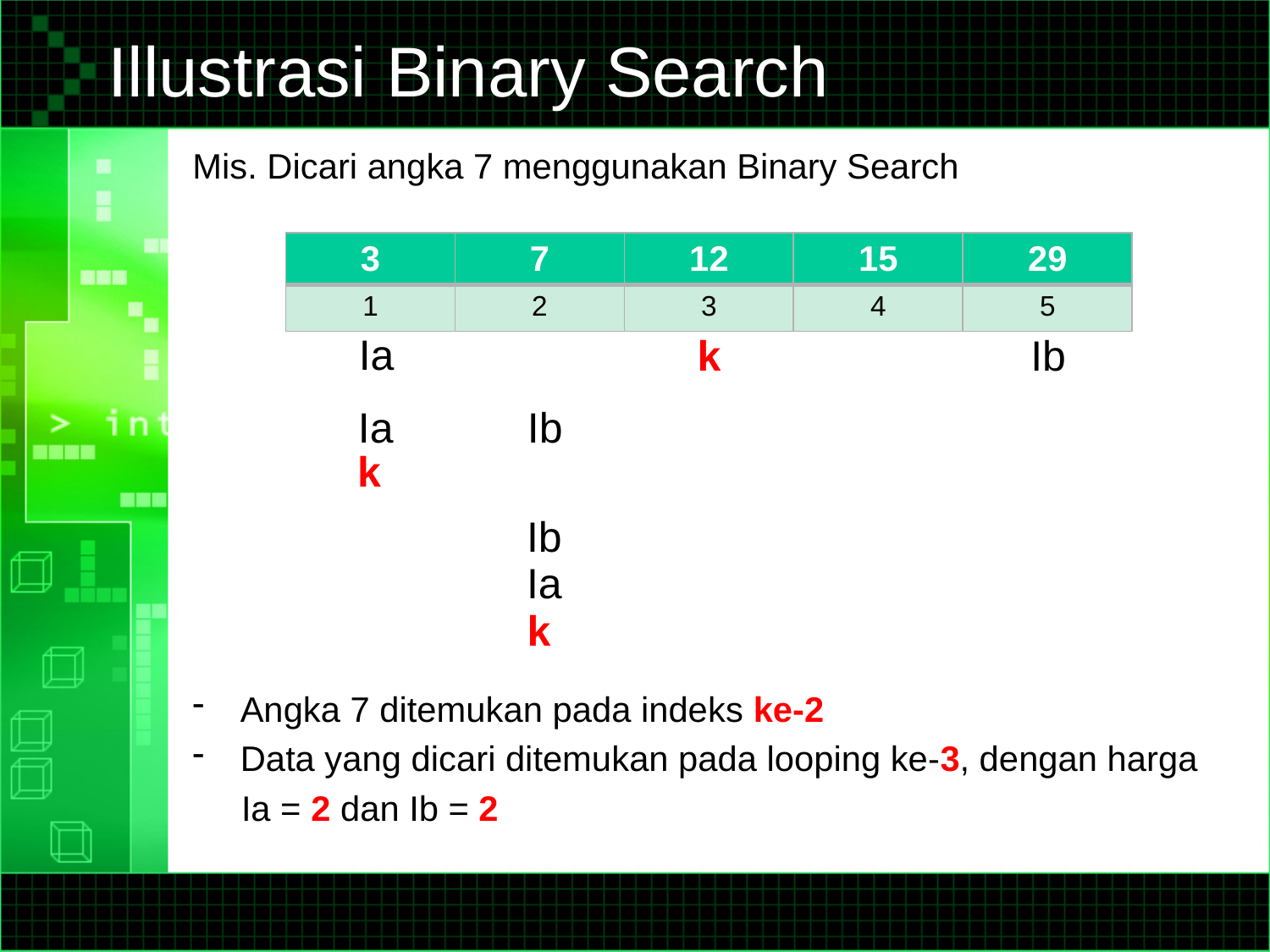

# Illustrasi Binary Search
Mis. Dicari angka 7 menggunakan Binary Search

Angka 7 ditemukan pada indeks ke-2
Data yang dicari ditemukan pada looping ke-3, dengan harga
     Ia = 2 dan Ib = 2

| 3 | 7 | 12 | 15 | 29 |
| --- | --- | --- | --- | --- |
| 1 | 2 | 3 | 4 | 5 |
k
Ib
Ia
Ib
Ia
k
Ib
Ia
k